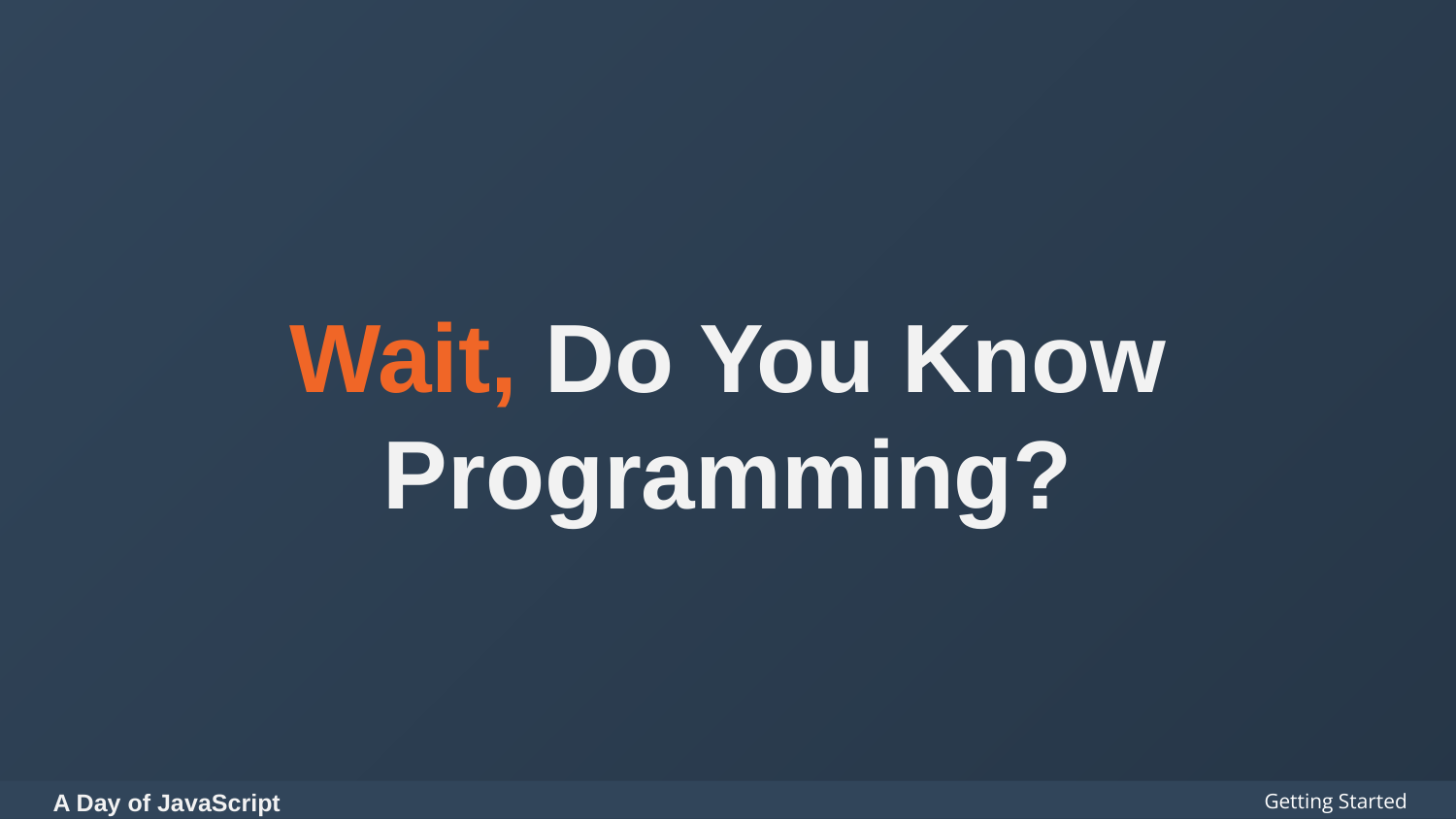

# Wait, Do You Know Programming?
Getting Started